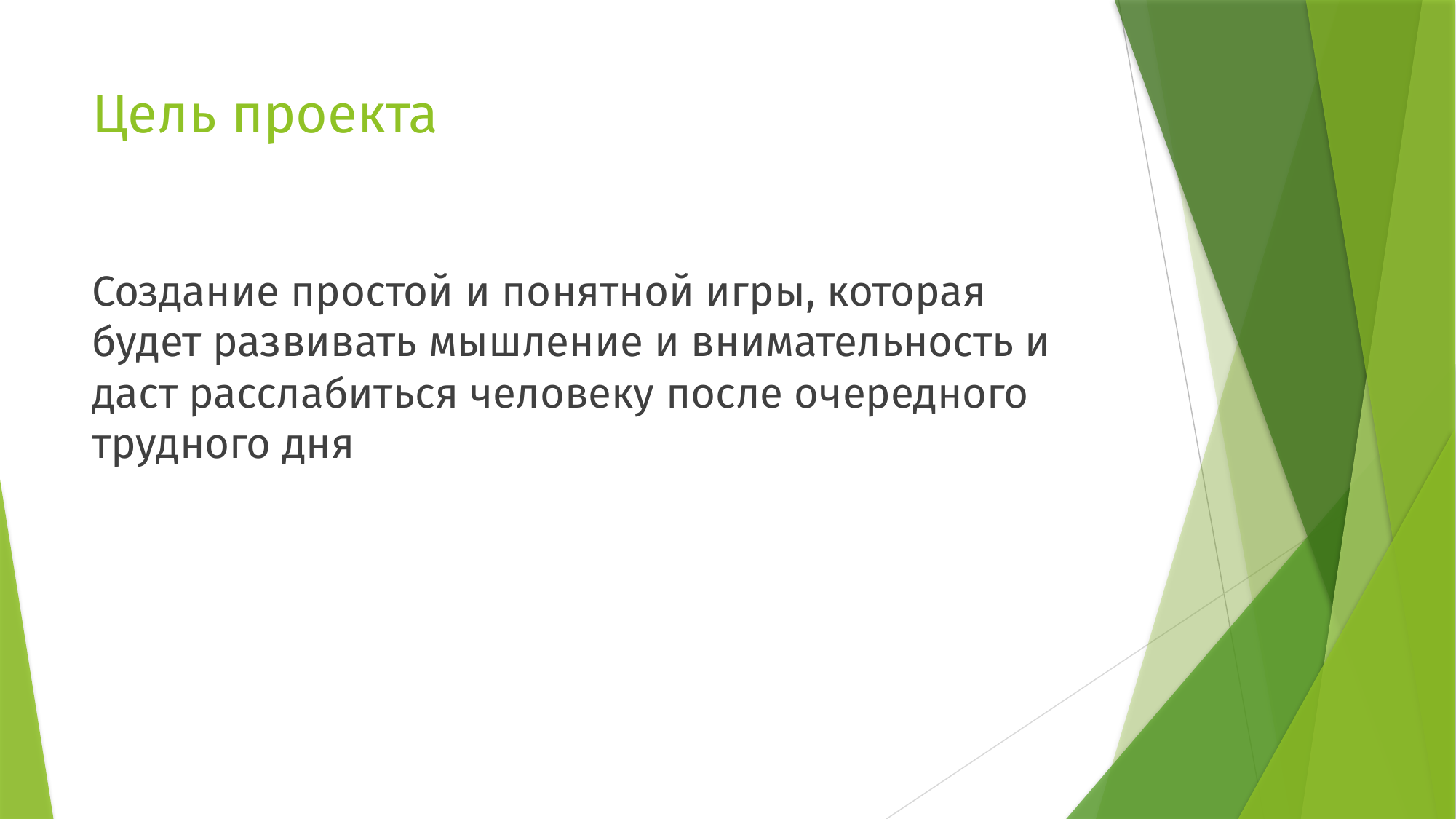

# Цель проекта
Создание простой и понятной игры, которая будет развивать мышление и внимательность и даст расслабиться человеку после очередного трудного дня